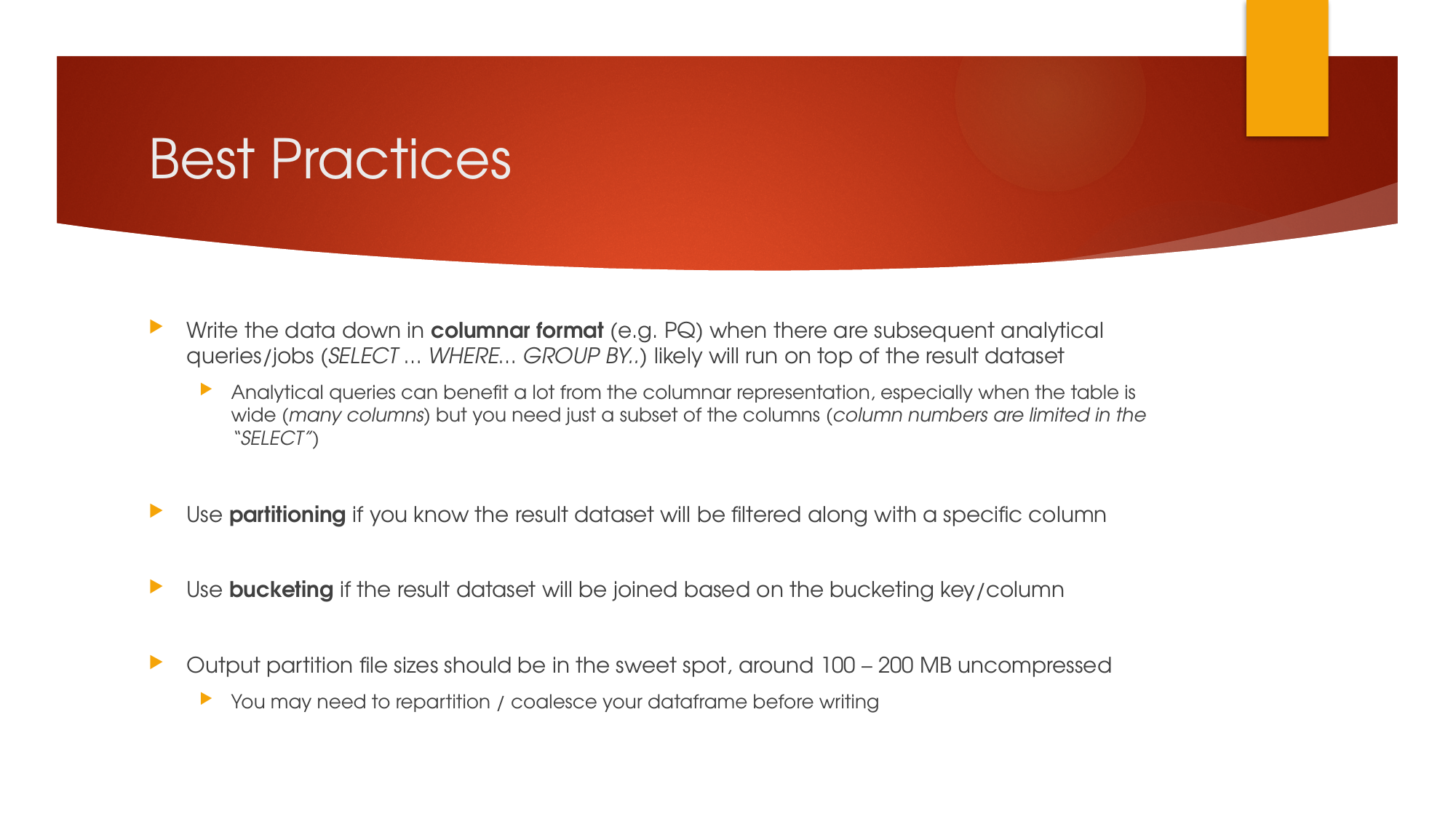

# Best Practices
Write the data down in columnar format (e.g. PQ) when there are subsequent analytical queries/jobs (SELECT … WHERE… GROUP BY..) likely will run on top of the result dataset
Analytical queries can benefit a lot from the columnar representation, especially when the table is wide (many columns) but you need just a subset of the columns (column numbers are limited in the “SELECT”)

Use partitioning if you know the result dataset will be filtered along with a specific column

Use bucketing if the result dataset will be joined based on the bucketing key/column

Output partition file sizes should be in the sweet spot, around 100 – 200 MB uncompressed
You may need to repartition / coalesce your dataframe before writing